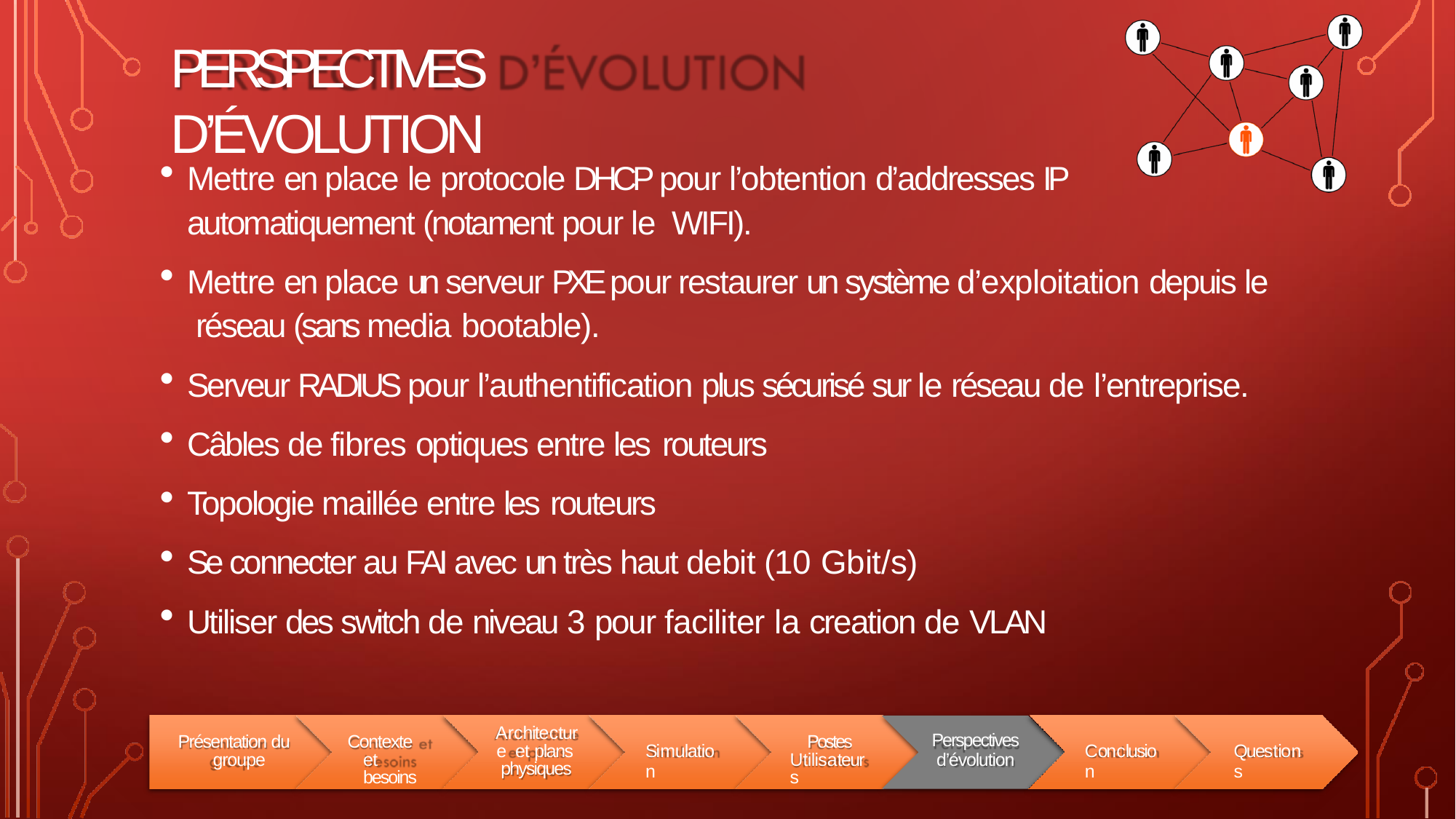

# PERSPECTIVES D’ÉVOLUTION
Mettre en place le protocole DHCP pour l’obtention d’addresses IP  automatiquement (notament pour le WIFI).
Mettre en place un serveur PXE pour restaurer un système d’exploitation depuis le  réseau (sans media bootable).
Serveur RADIUS pour l’authentification plus sécurisé sur le réseau de l’entreprise.
Câbles de fibres optiques entre les routeurs
Topologie maillée entre les routeurs
Se connecter au FAI avec un très haut debit (10 Gbit/s)
Utiliser des switch de niveau 3 pour faciliter la creation de VLAN

Architecture  et plans  physiques

Présentation du  groupe
Contexte et  besoins
Postes  Utilisateurs
Perspectives
d’évolution

Simulation
Conclusion
Questions